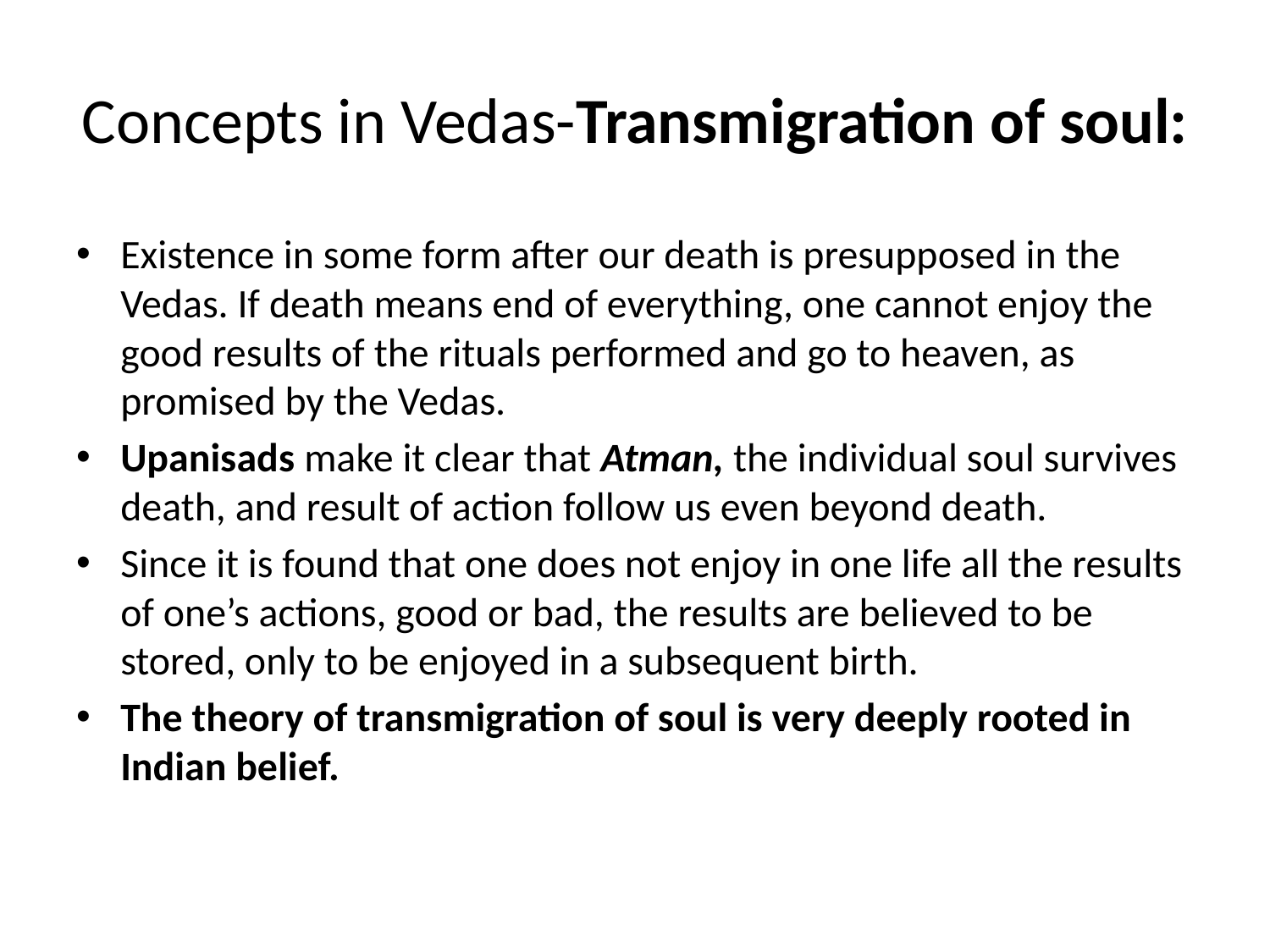

# Concepts in Vedas-Transmigration of soul:
Existence in some form after our death is presupposed in the Vedas. If death means end of everything, one cannot enjoy the good results of the rituals performed and go to heaven, as promised by the Vedas.
Upanisads make it clear that Atman, the individual soul survives death, and result of action follow us even beyond death.
Since it is found that one does not enjoy in one life all the results of one’s actions, good or bad, the results are believed to be stored, only to be enjoyed in a subsequent birth.
The theory of transmigration of soul is very deeply rooted in Indian belief.